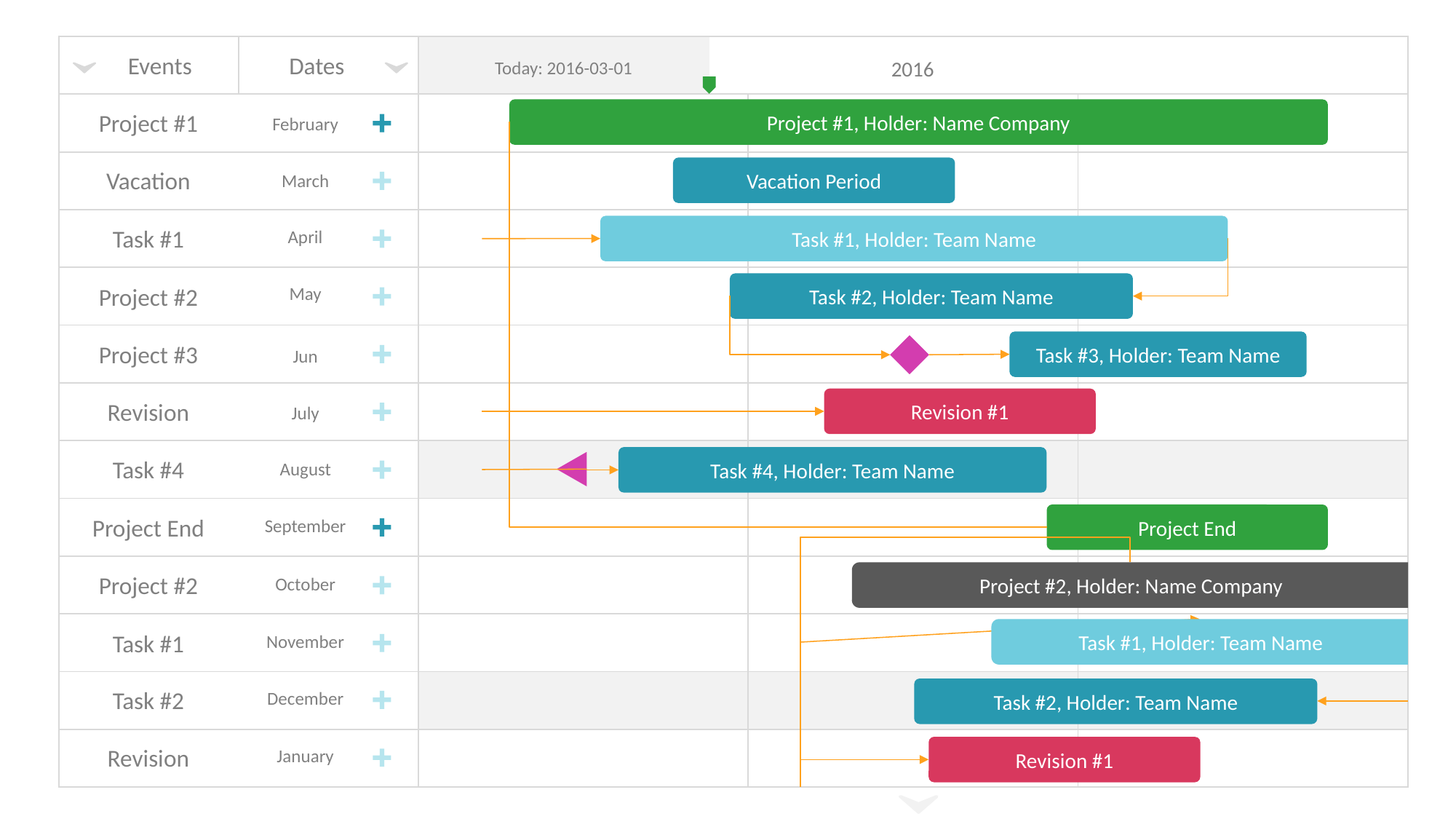

|  |  |  |  |  |
| --- | --- | --- | --- | --- |
|  |  |  |  |  |
|  |  |  |  |  |
|  |  |  |  |  |
|  |  |  |  |  |
|  |  |  |  |  |
|  |  |  |  |  |
|  |  |  |  |  |
|  |  |  |  |  |
|  |  |  |  |  |
|  |  |  |  |  |
|  |  |  |  |  |
|  |  |  |  |  |

Events
Dates
2016
Today: 2016-03-01

Project #1, Holder: Name Company
Project #1
February

Vacation Period
Vacation
March

Task #1, Holder: Team Name
Task #1
April

Task #2, Holder: Team Name
Project #2
May

Project #2, Holder: Name Company
Task #3, Holder: Team Name
Project #3

Jun

Revision #1
Revision
July

Task #1, Holder: Team Name
Task #4, Holder: Team Name
Task #4
August

Project End
Project End
September

Project #2
October

Task #1
November

Task #2, Holder: Team Name
Task #2
December

Revision #1
Revision
January